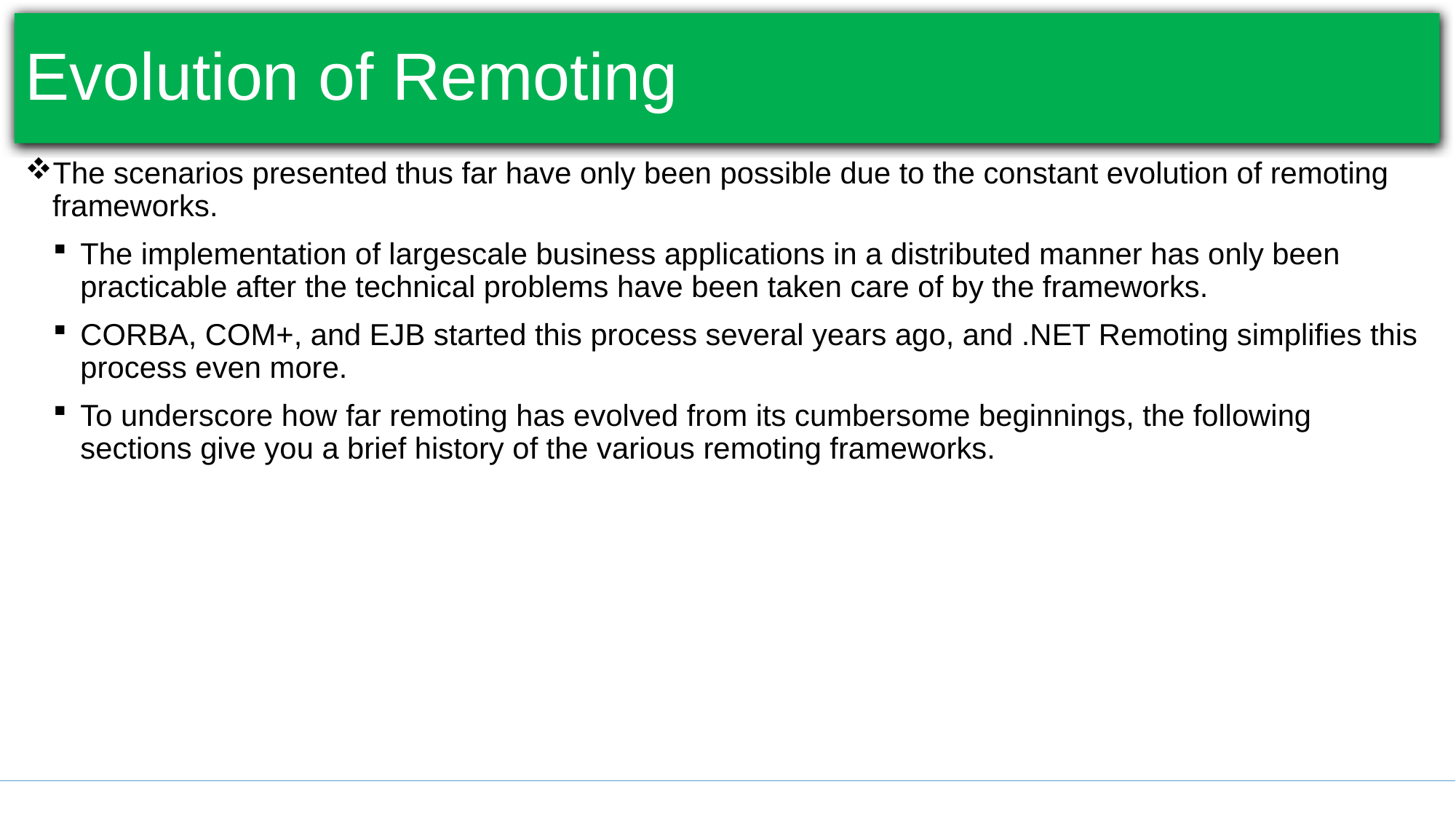

# Evolution of Remoting
The scenarios presented thus far have only been possible due to the constant evolution of remoting frameworks.
The implementation of largescale business applications in a distributed manner has only been practicable after the technical problems have been taken care of by the frameworks.
CORBA, COM+, and EJB started this process several years ago, and .NET Remoting simplifies this process even more.
To underscore how far remoting has evolved from its cumbersome beginnings, the following sections give you a brief history of the various remoting frameworks.